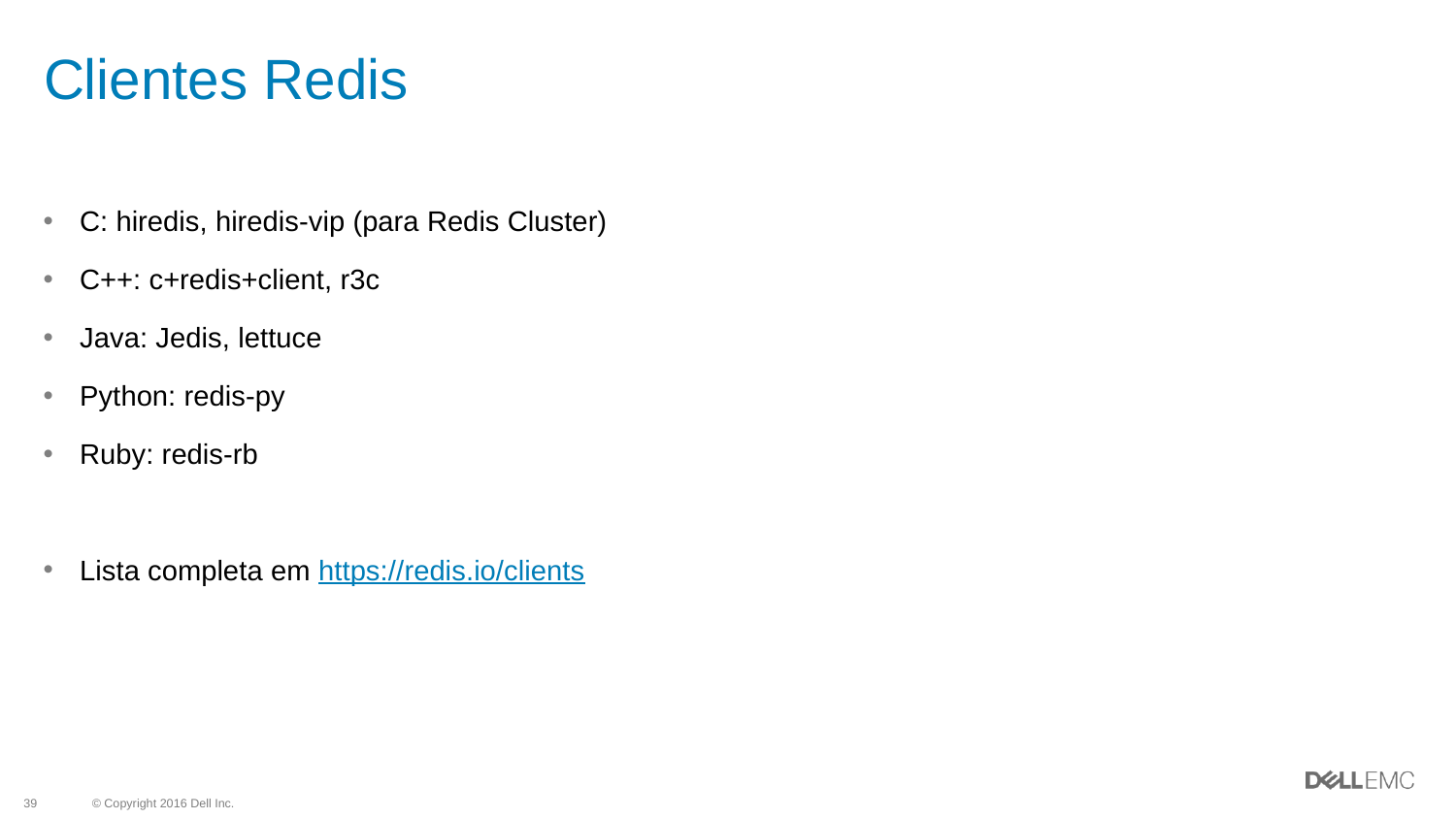

# Clientes Redis
C: hiredis, hiredis-vip (para Redis Cluster)
C++: c+redis+client, r3c
Java: Jedis, lettuce
Python: redis-py
Ruby: redis-rb

Lista completa em https://redis.io/clients